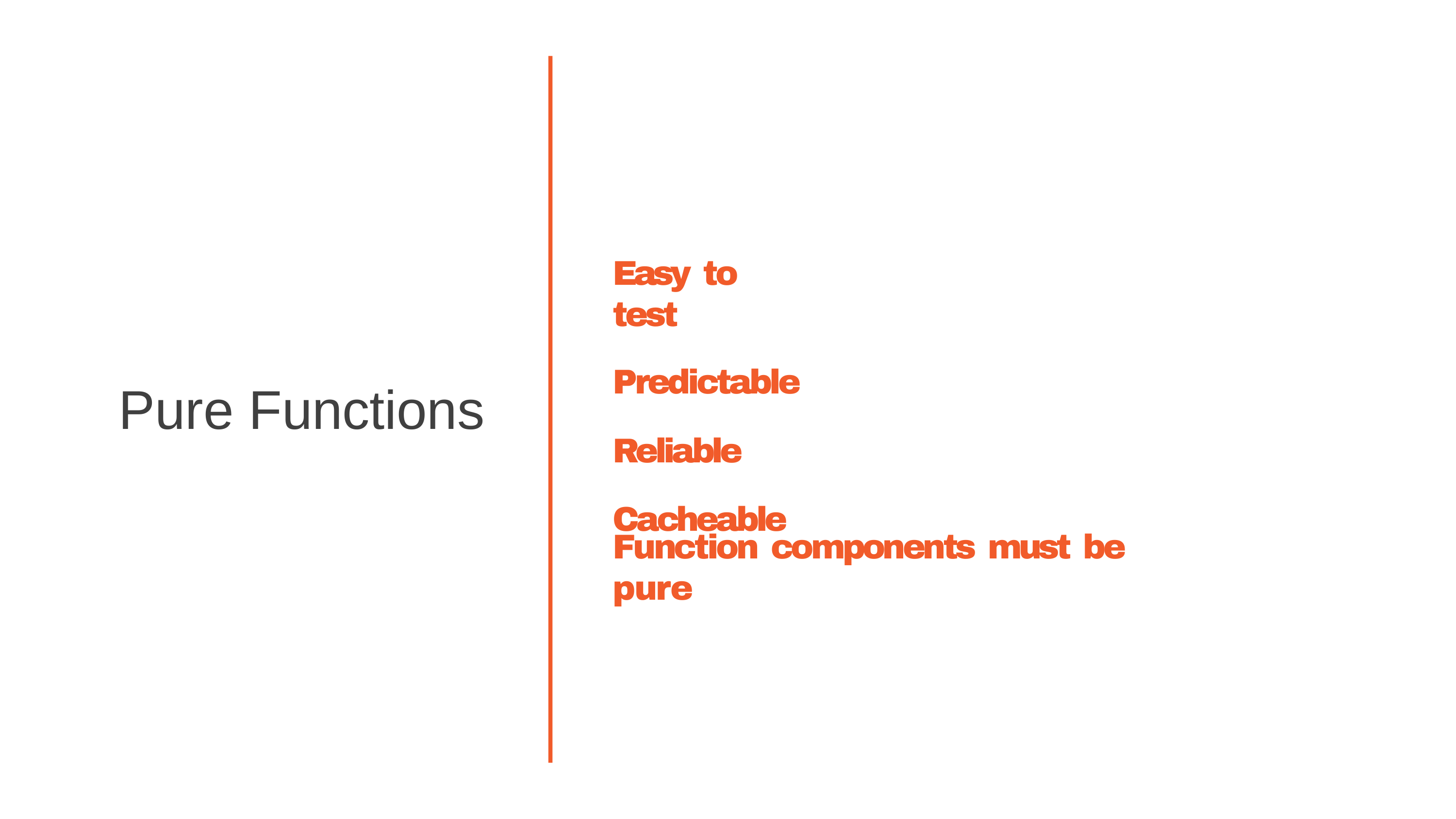

Easy to test
Predictable
Reliable Cacheable
Pure Functions
Function components must be pure
14